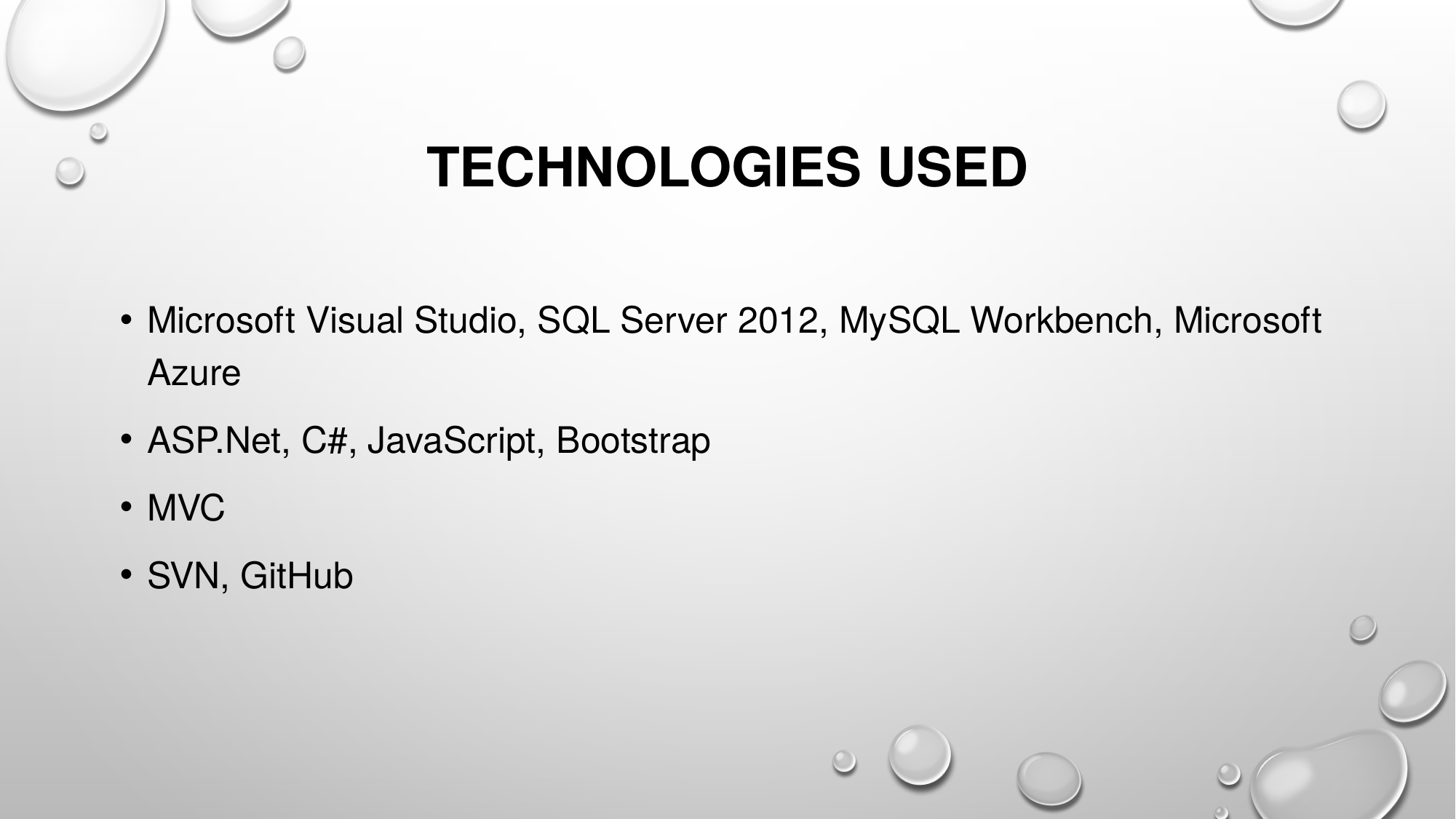

# Technologies used
Microsoft Visual Studio, SQL Server 2012, MySQL Workbench, Microsoft Azure
ASP.Net, C#, JavaScript, Bootstrap
MVC
SVN, GitHub